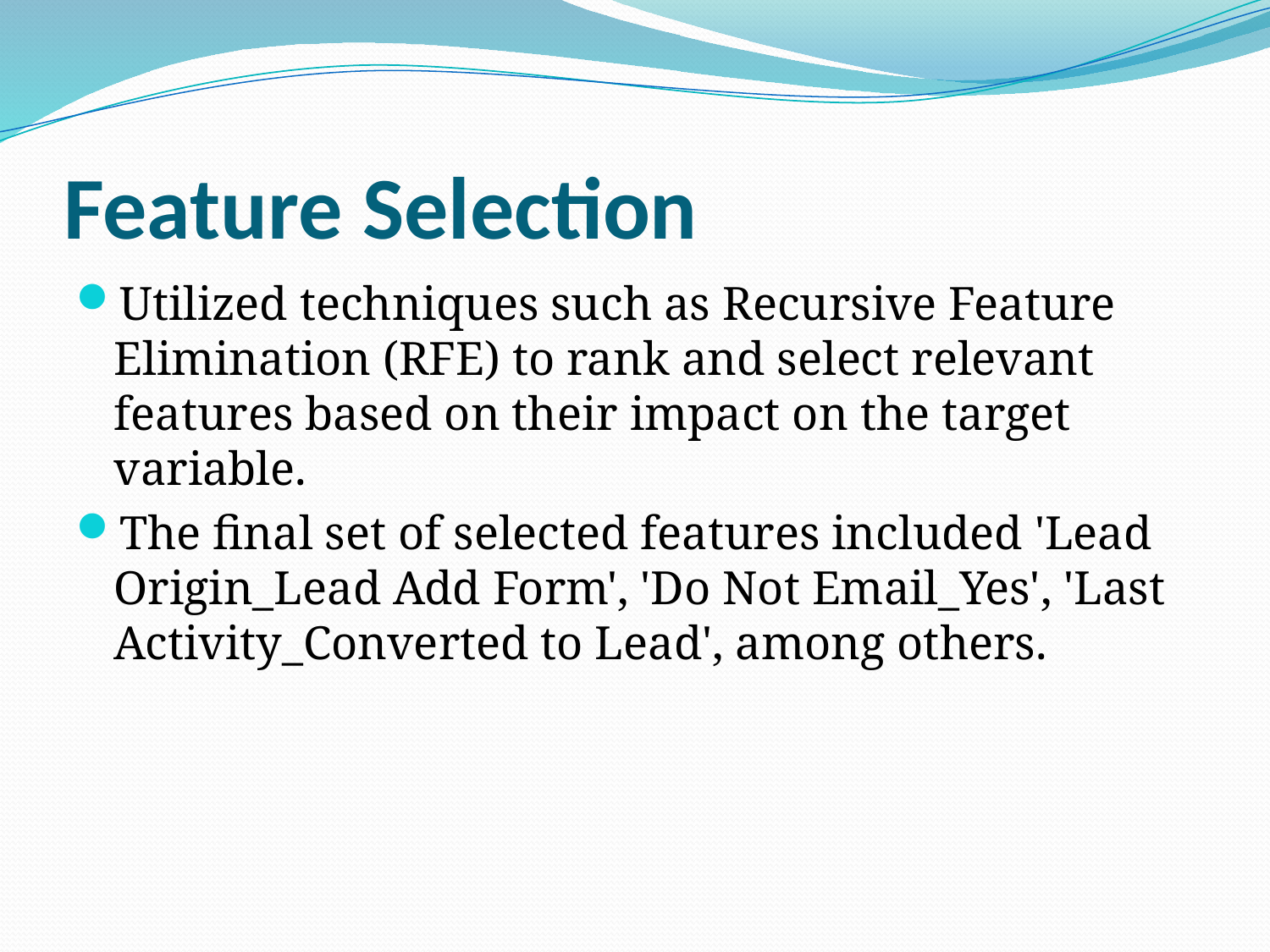

# Feature Selection
Utilized techniques such as Recursive Feature Elimination (RFE) to rank and select relevant features based on their impact on the target variable.
The final set of selected features included 'Lead Origin_Lead Add Form', 'Do Not Email_Yes', 'Last Activity_Converted to Lead', among others.